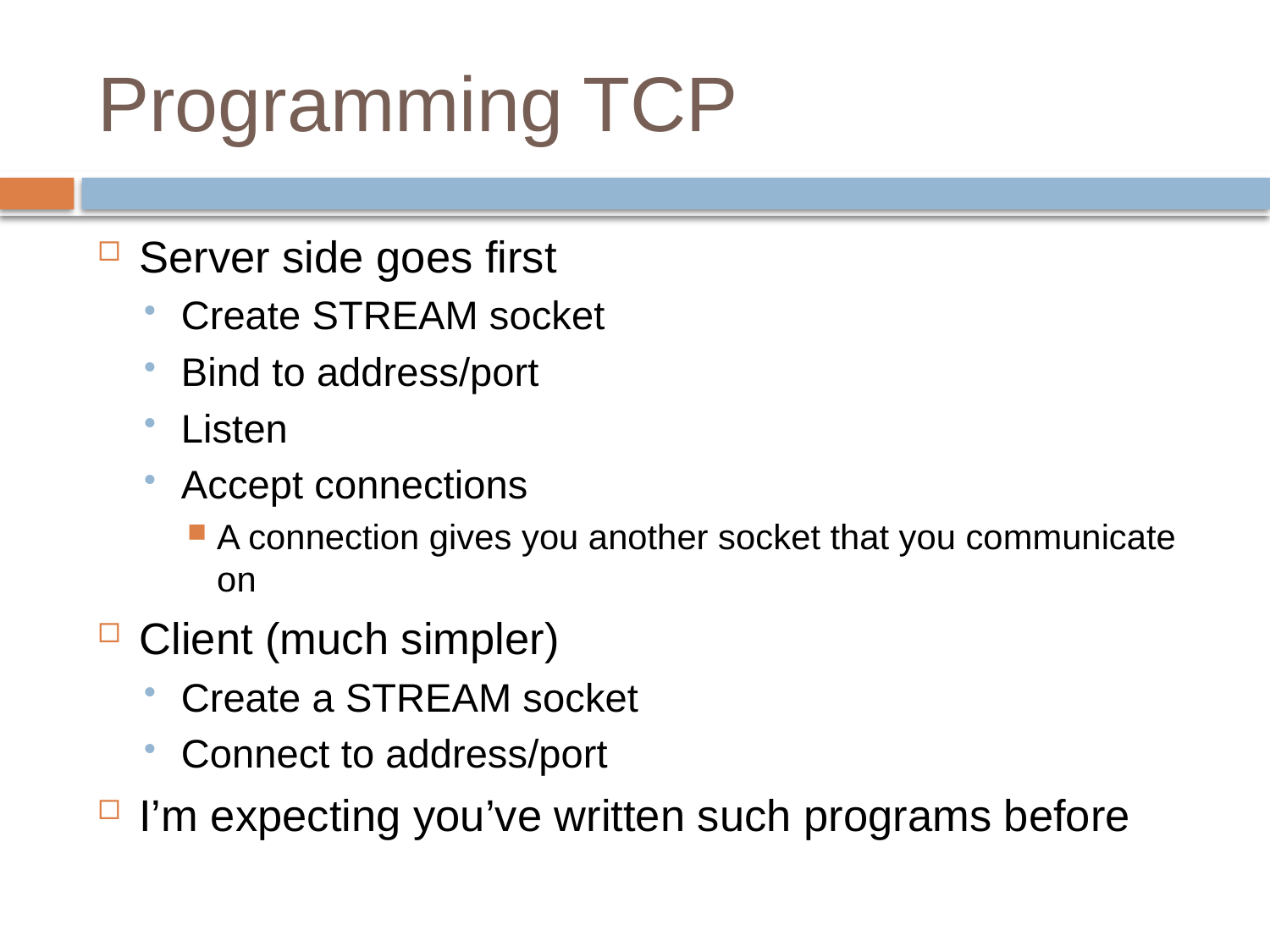

# Programming TCP
Server side goes first
Create STREAM socket
Bind to address/port
Listen
Accept connections
A connection gives you another socket that you communicate on
Client (much simpler)
Create a STREAM socket
Connect to address/port
I’m expecting you’ve written such programs before